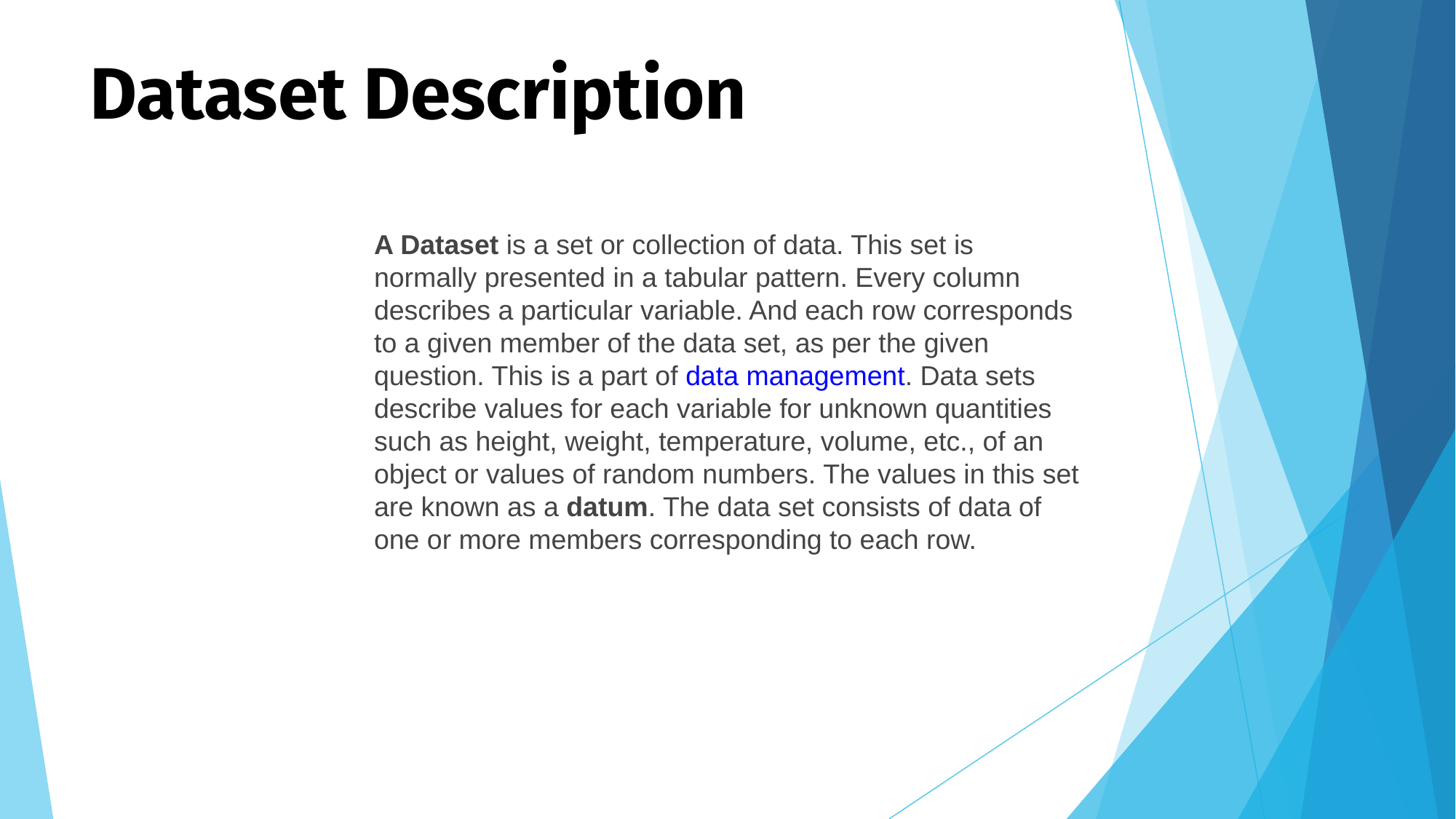

# Dataset Description
A Dataset is a set or collection of data. This set is normally presented in a tabular pattern. Every column describes a particular variable. And each row corresponds to a given member of the data set, as per the given question. This is a part of data management. Data sets describe values for each variable for unknown quantities such as height, weight, temperature, volume, etc., of an object or values of random numbers. The values in this set are known as a datum. The data set consists of data of one or more members corresponding to each row.